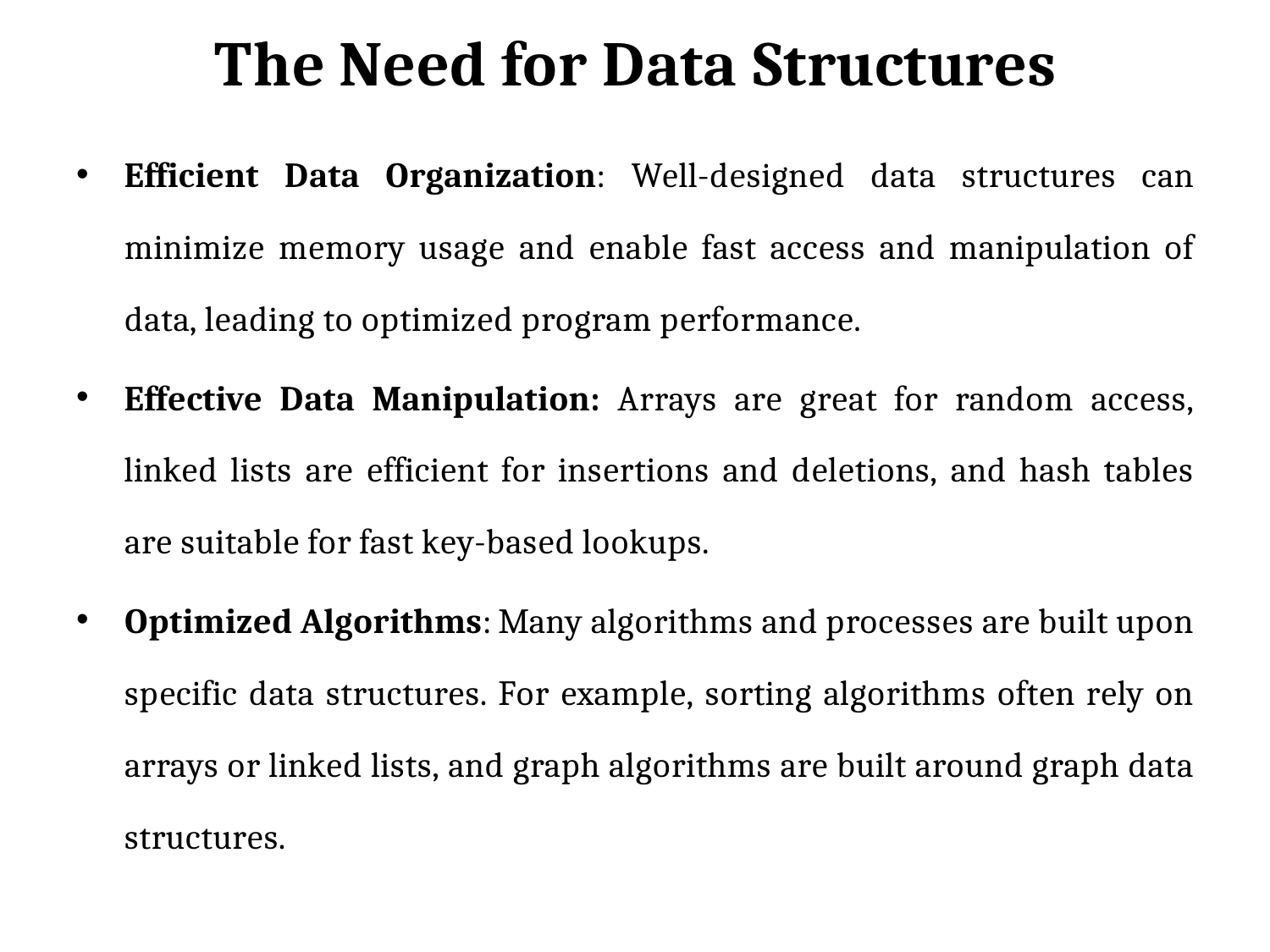

# The Need for Data Structures
Efficient Data Organization: Well-designed data structures can minimize memory usage and enable fast access and manipulation of data, leading to optimized program performance.
Effective Data Manipulation: Arrays are great for random access, linked lists are efficient for insertions and deletions, and hash tables are suitable for fast key-based lookups.
Optimized Algorithms: Many algorithms and processes are built upon specific data structures. For example, sorting algorithms often rely on arrays or linked lists, and graph algorithms are built around graph data structures.